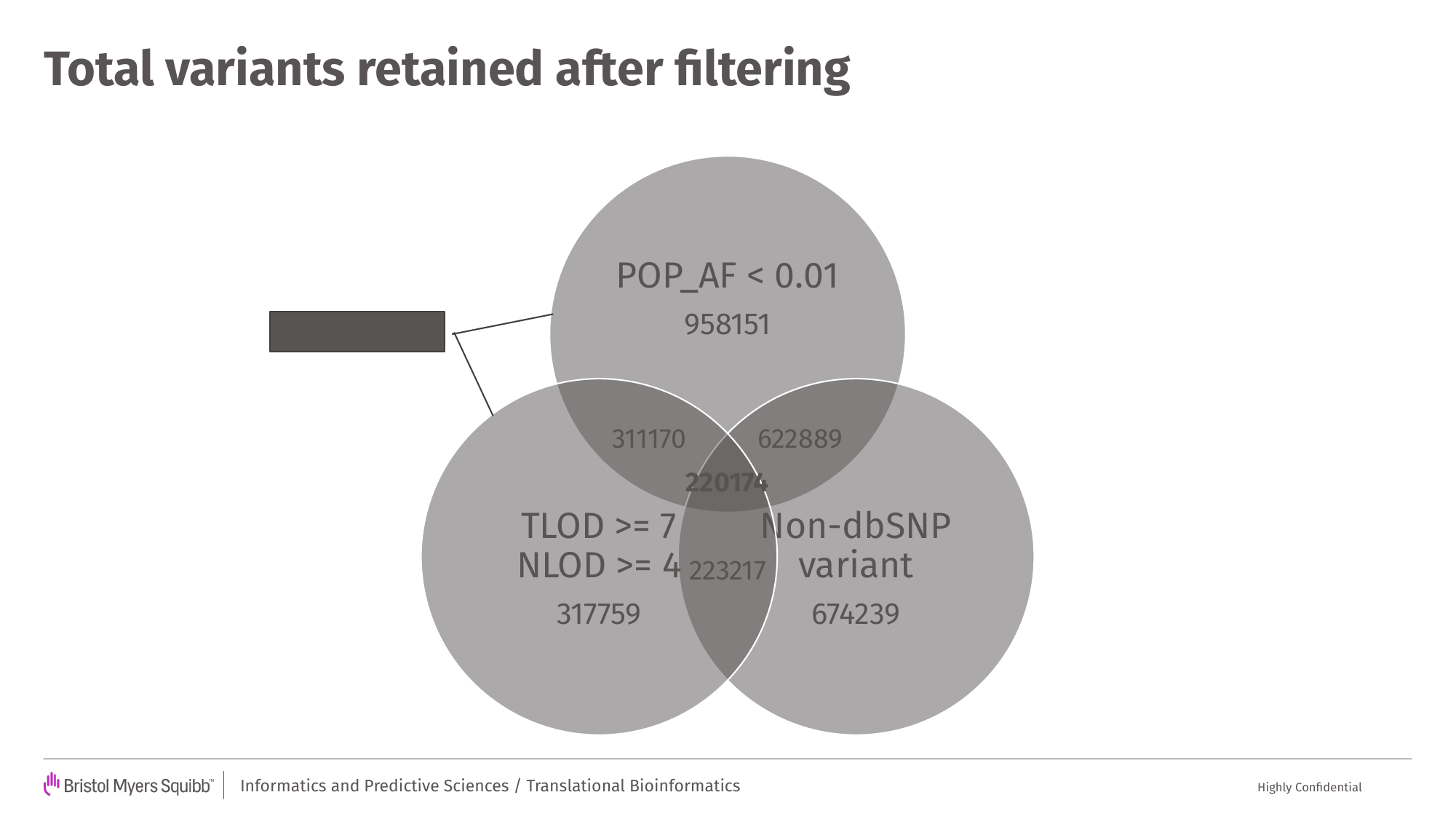

# Total variants retained after filtering
POP_AF < 0.01
958151
Non-dbSNP variant
674239
TLOD >= 7 NLOD >= 4
317759
NA = 66185
311170
622889
220174
223217